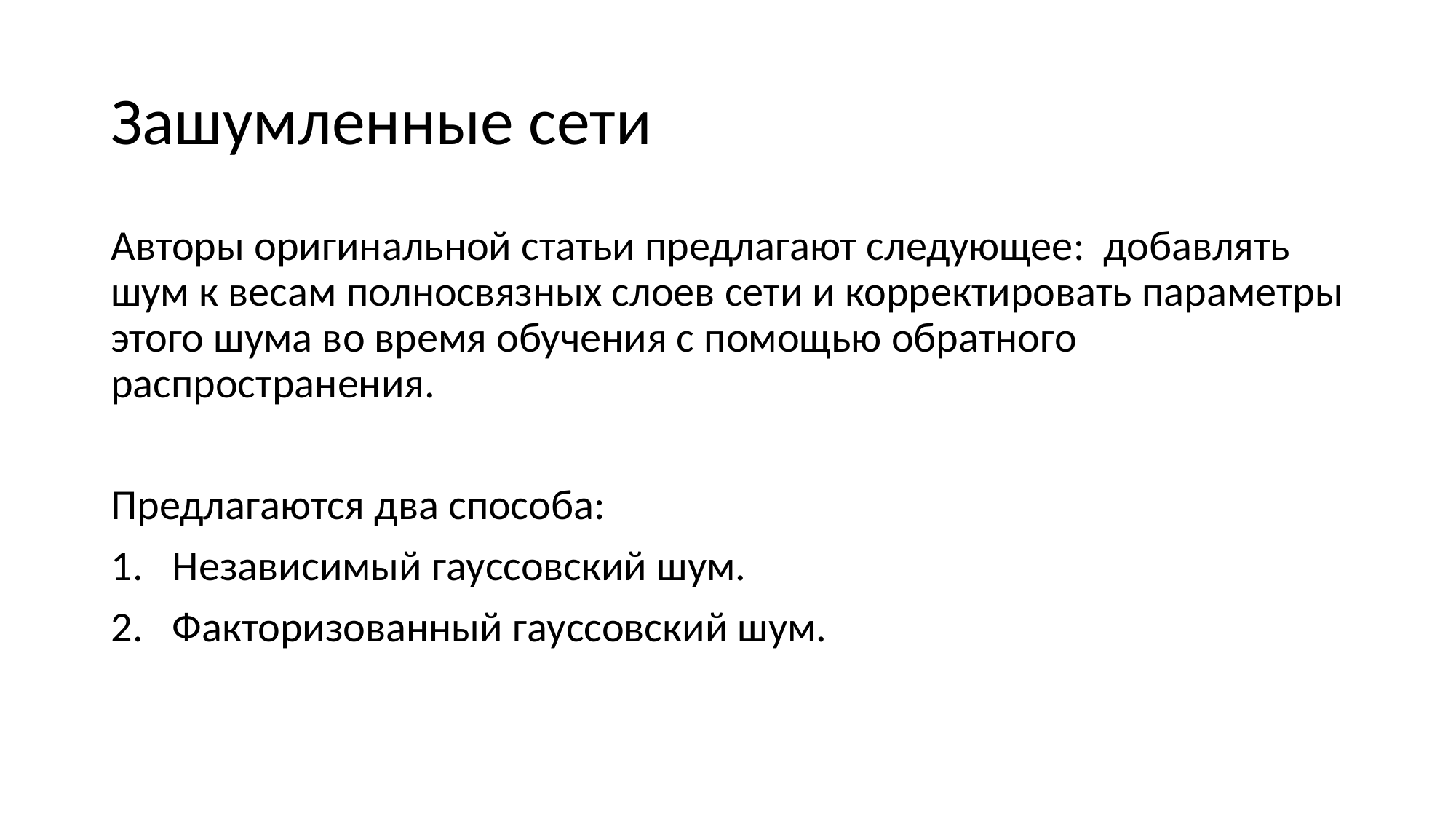

# Зашумленные сети
Авторы оригинальной статьи предлагают следующее:  добавлять шум к весам полносвязных слоев сети и корректировать параметры этого шума во время обучения с помощью обратного распространения.

Предлагаются два способа:
Независимый гауссовский шум.
Факторизованный гауссовский шум.